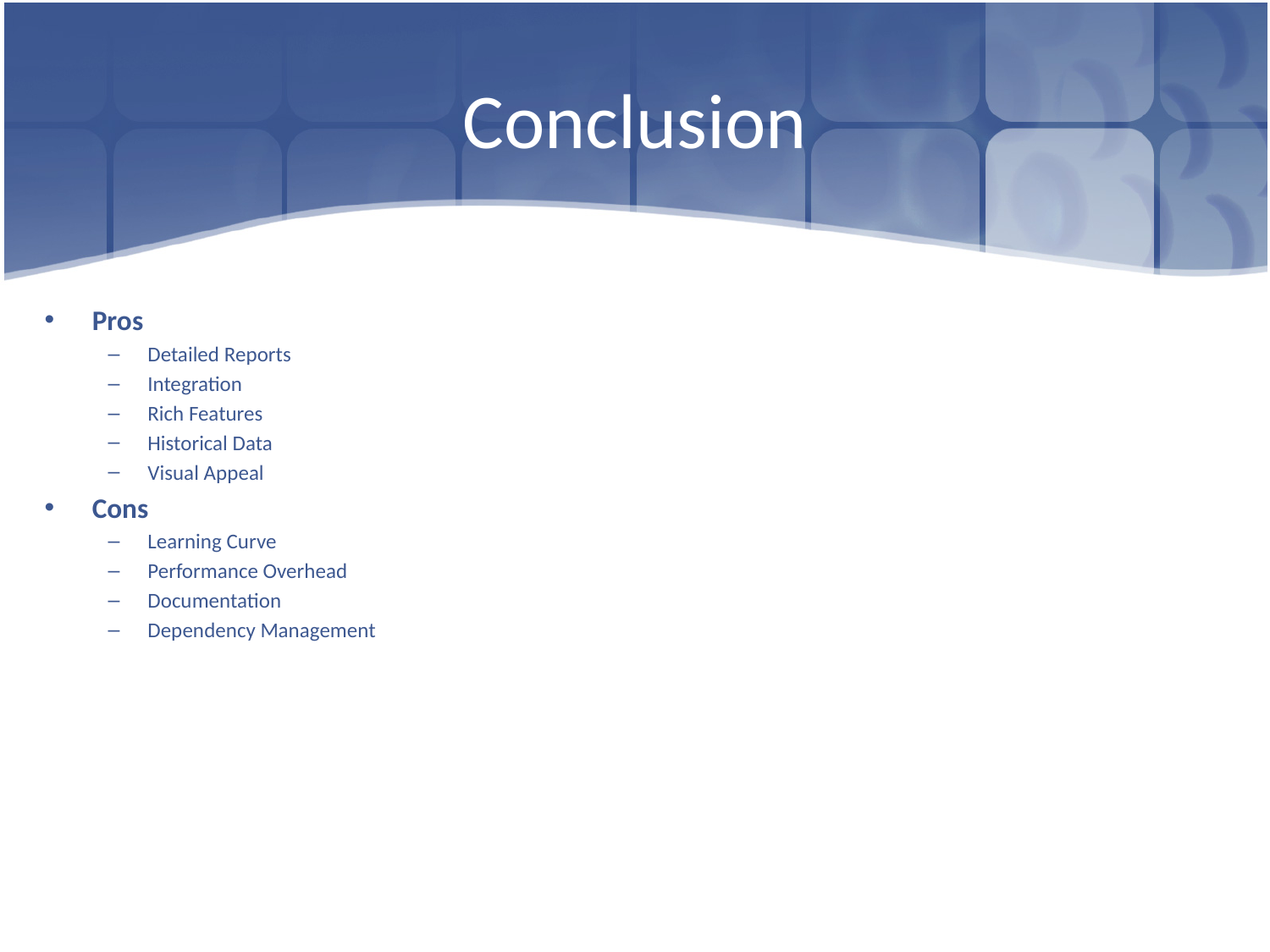

# Conclusion
Pros
Detailed Reports
Integration
Rich Features
Historical Data
Visual Appeal
Cons
Learning Curve
Performance Overhead
Documentation
Dependency Management